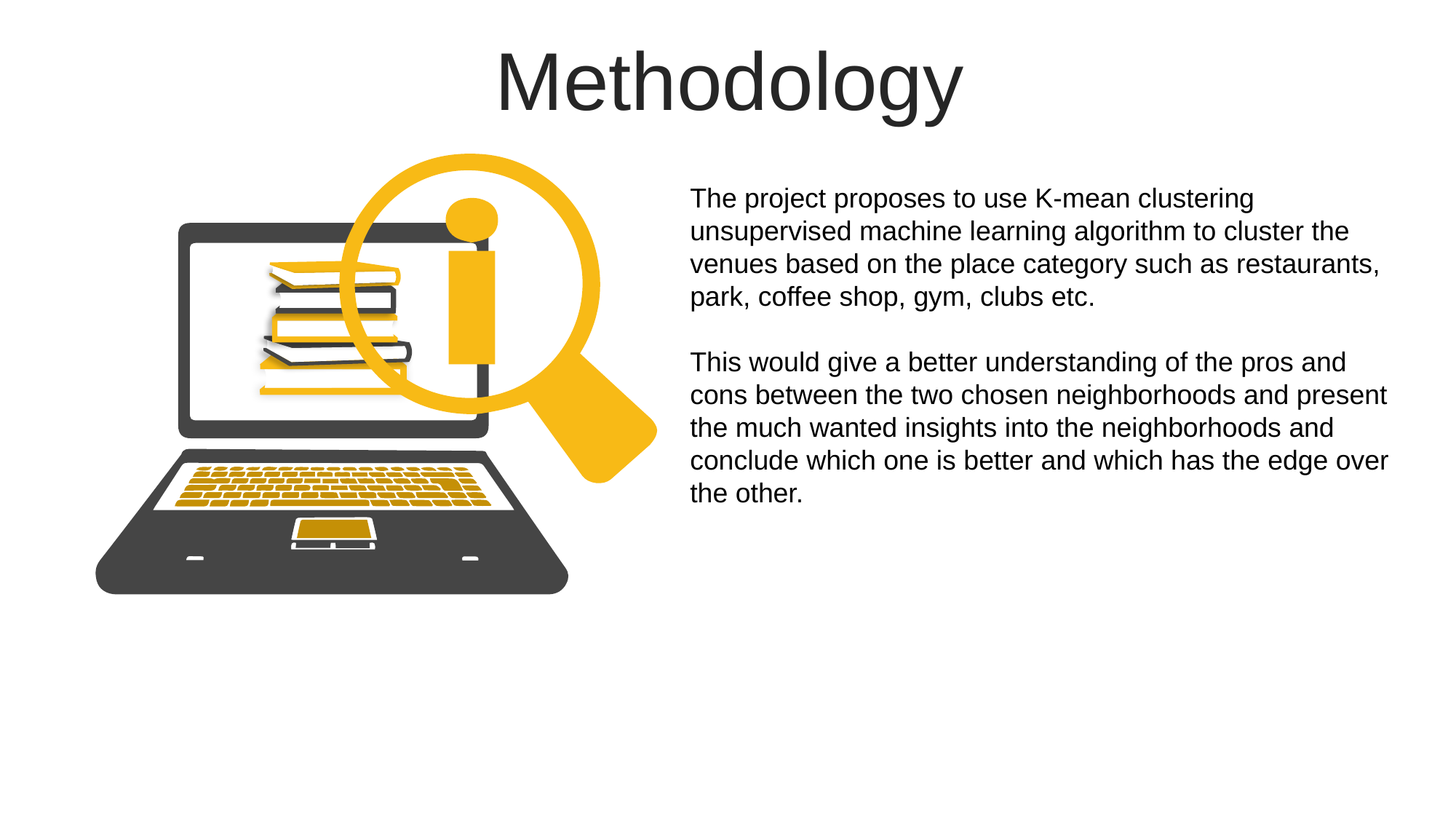

Methodology

The project proposes to use K-mean clustering unsupervised machine learning algorithm to cluster the venues based on the place category such as restaurants, park, coffee shop, gym, clubs etc.

This would give a better understanding of the pros and cons between the two chosen neighborhoods and present the much wanted insights into the neighborhoods and conclude which one is better and which has the edge over the other.